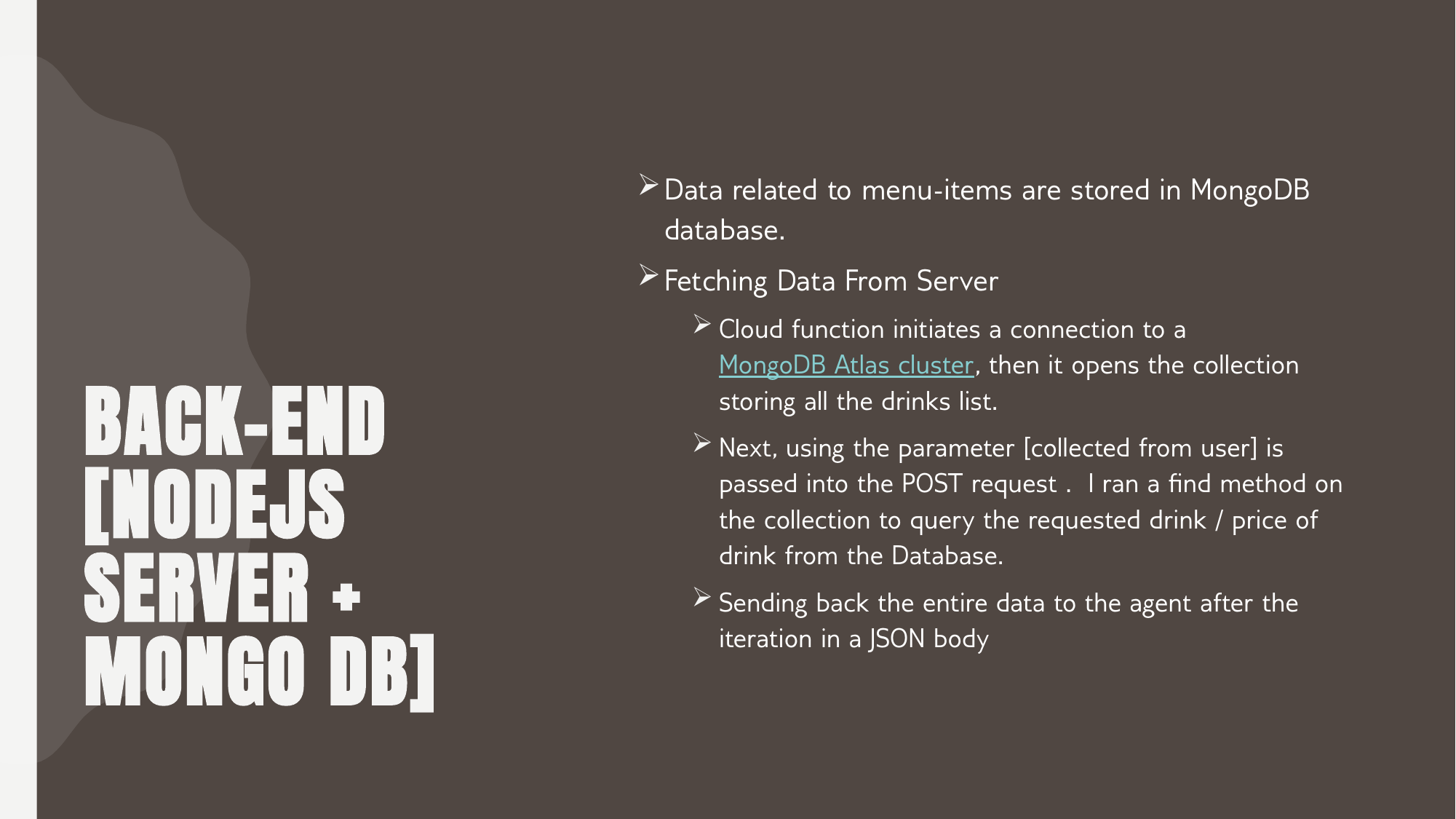

# Back-end [Nodejs Server + Mongo DB]
Data related to menu-items are stored in MongoDB database.
Fetching Data From Server
Cloud function initiates a connection to a MongoDB Atlas cluster, then it opens the collection storing all the drinks list.
Next, using the parameter [collected from user] is passed into the POST request .  I ran a find method on the collection to query the requested drink / price of drink from the Database.
Sending back the entire data to the agent after the iteration in a JSON body